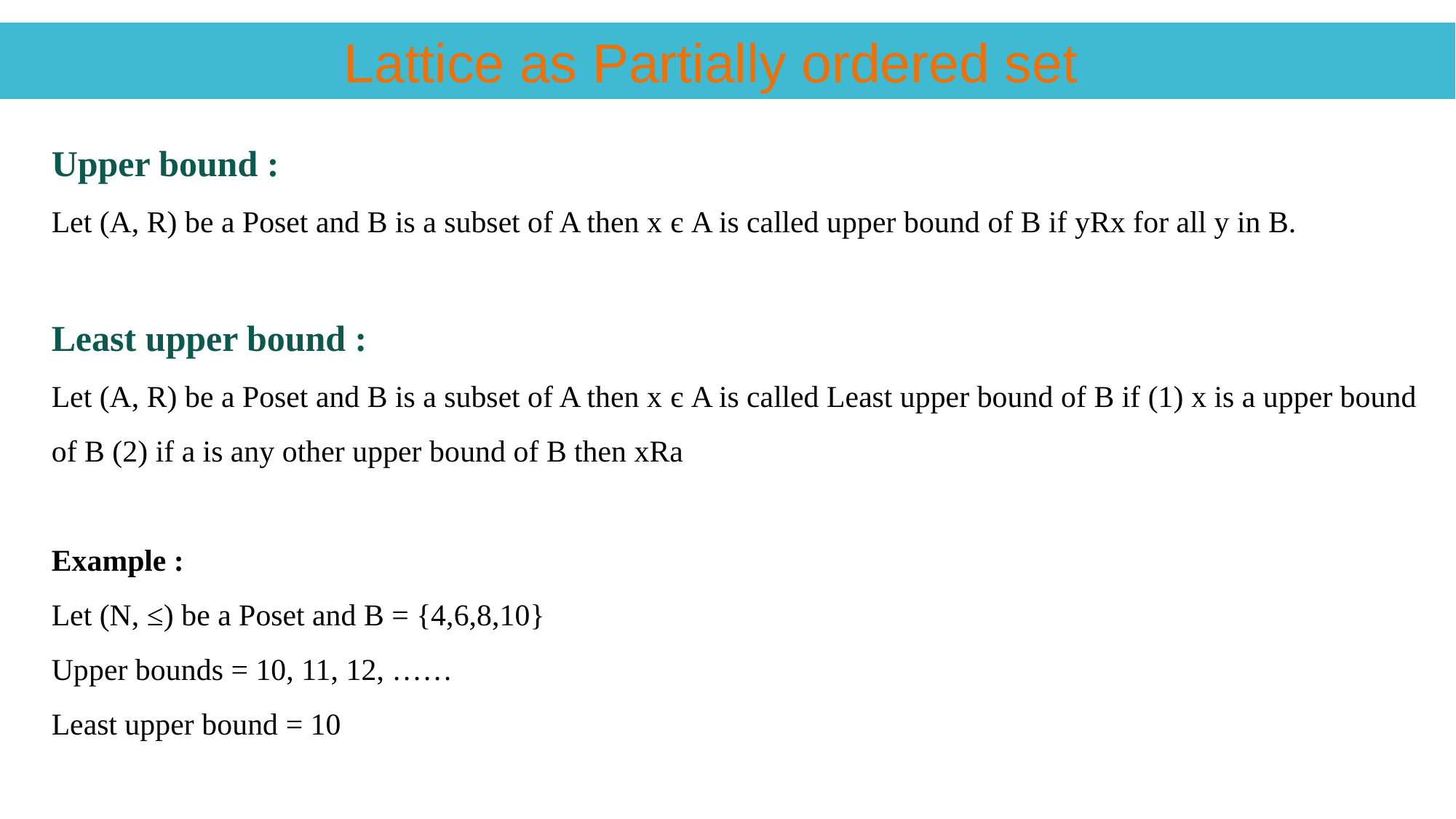

Lattice as Partially ordered set

Upper bound :
Let (A, R) be a Poset and B is a subset of A then x є A is called upper bound of B if yRx for all y in B.

Least upper bound :
Let (A, R) be a Poset and B is a subset of A then x є A is called Least upper bound of B if (1) x is a upper bound of B (2) if a is any other upper bound of B then xRa

Example :
Let (N, ≤) be a Poset and B = {4,6,8,10}
Upper bounds = 10, 11, 12, ……
Least upper bound = 10